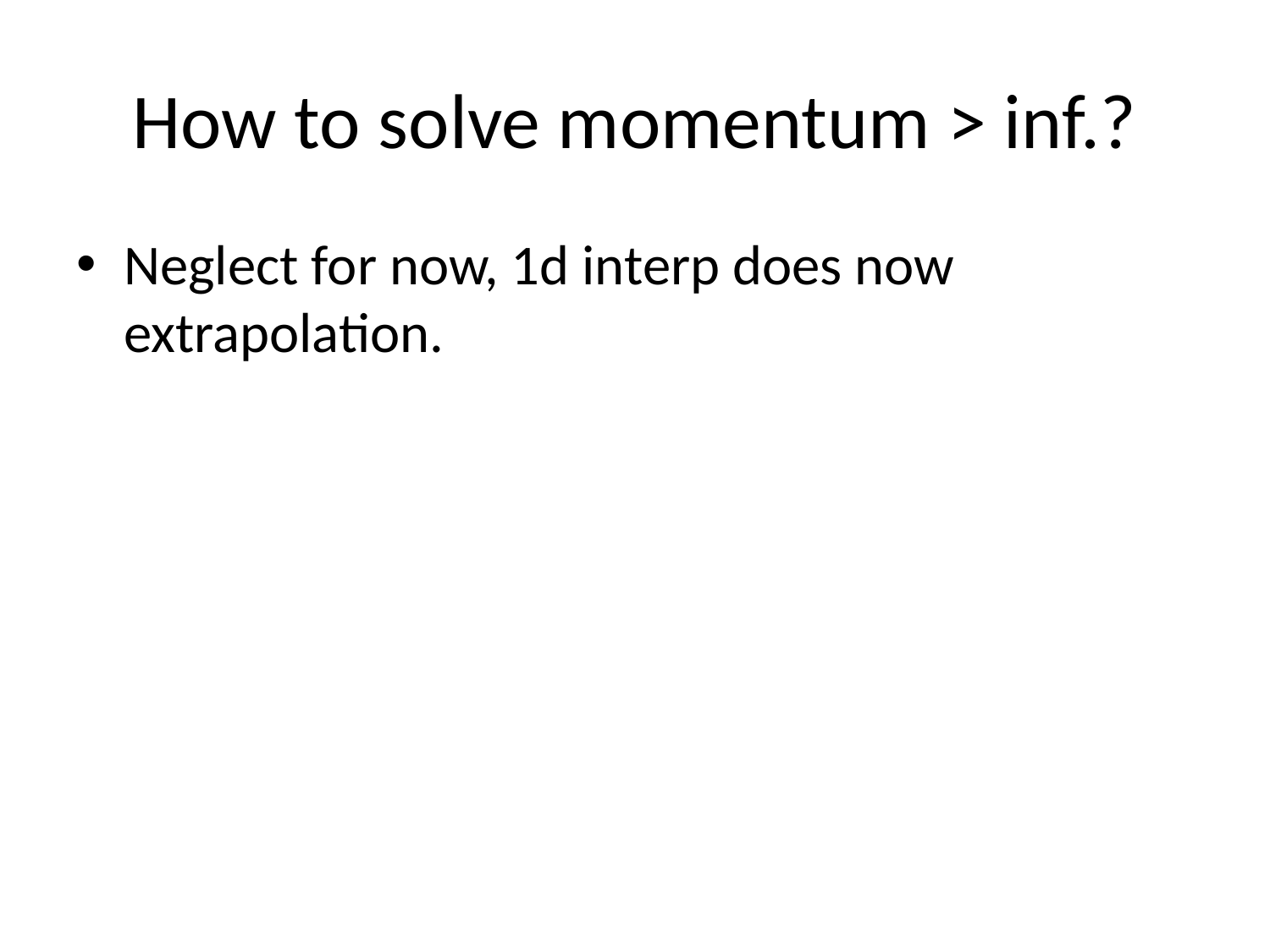

# How to solve momentum > inf.?
Neglect for now, 1d interp does now extrapolation.